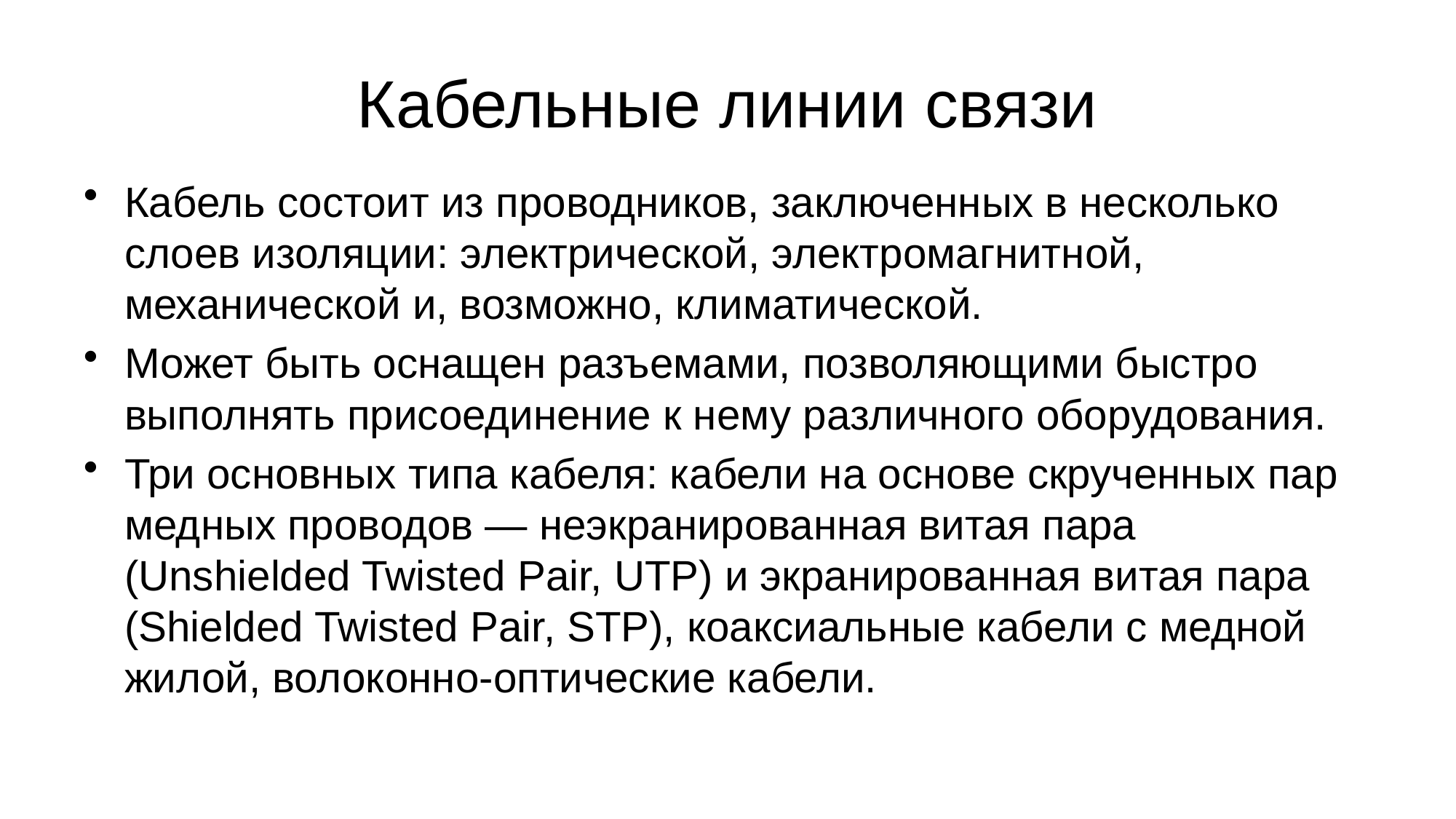

# Кабельные линии связи
Кабель состоит из проводников, заключенных в несколько слоев изоляции: электрической, электромагнитной, механической и, возможно, климатической.
Может быть оснащен разъемами, позволяющими быстро выполнять присоединение к нему различного оборудования.
Три основных типа кабеля: кабели на основе скрученных пар медных проводов — неэкранированная витая пара (Unshielded Twisted Pair, UTP) и экранированная витая пара (Shielded Twisted Pair, STP), коаксиальные кабели с медной жилой, волоконно-оптические кабели.